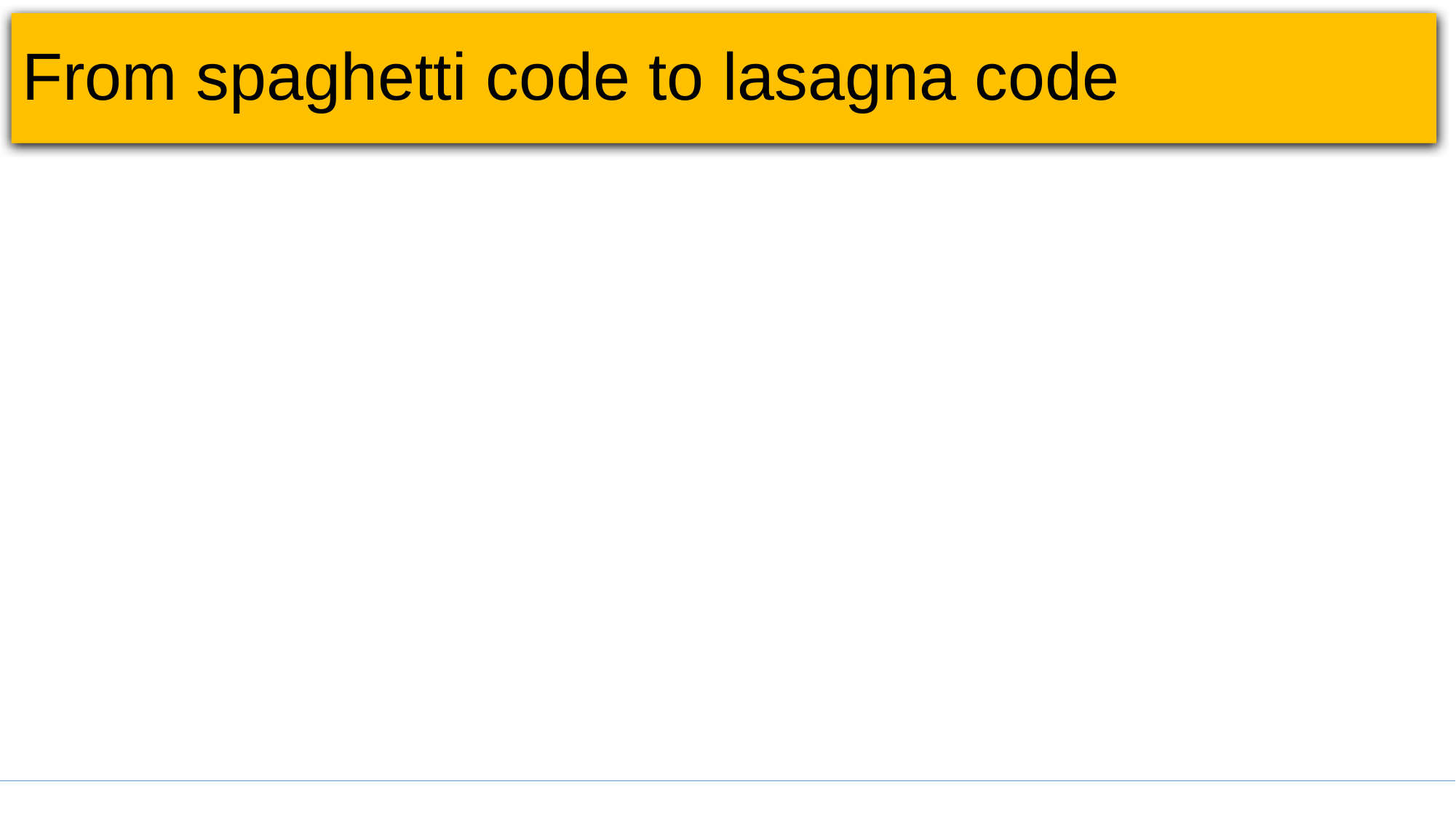

# From spaghetti code to lasagna code